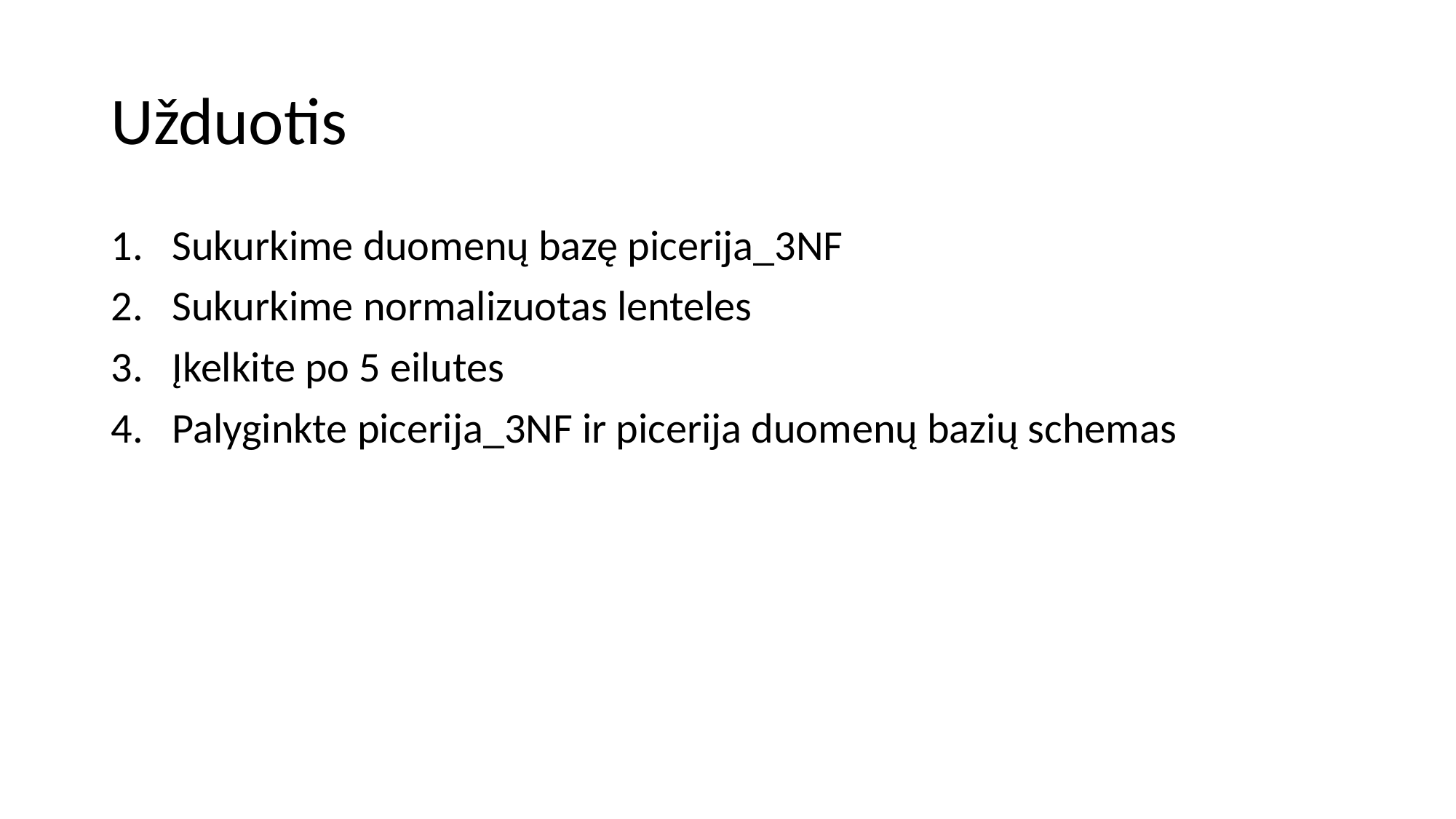

# Užduotis
Sukurkime duomenų bazę picerija_3NF
Sukurkime normalizuotas lenteles
Įkelkite po 5 eilutes
Palyginkte picerija_3NF ir picerija duomenų bazių schemas